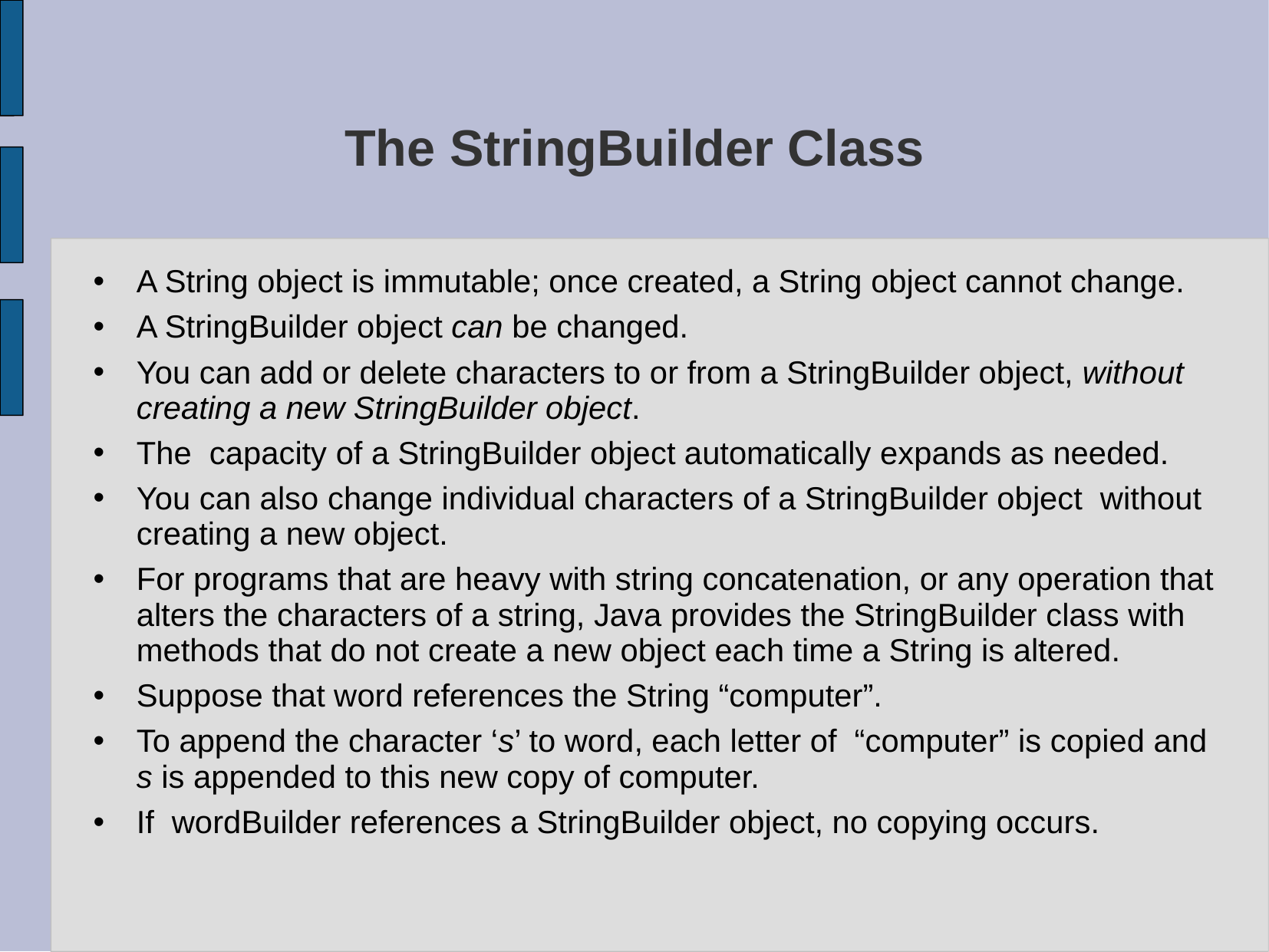

# The StringBuilder Class
A String object is immutable; once created, a String object cannot change.
A StringBuilder object can be changed.
You can add or delete characters to or from a StringBuilder object, without creating a new StringBuilder object.
The  capacity of a StringBuilder object automatically expands as needed.
You can also change individual characters of a StringBuilder object  without creating a new object.
For programs that are heavy with string concatenation, or any operation that alters the characters of a string, Java provides the StringBuilder class with methods that do not create a new object each time a String is altered.
Suppose that word references the String “computer”.
To append the character ‘s’ to word, each letter of  “computer” is copied and s is appended to this new copy of computer.
If  wordBuilder references a StringBuilder object, no copying occurs.